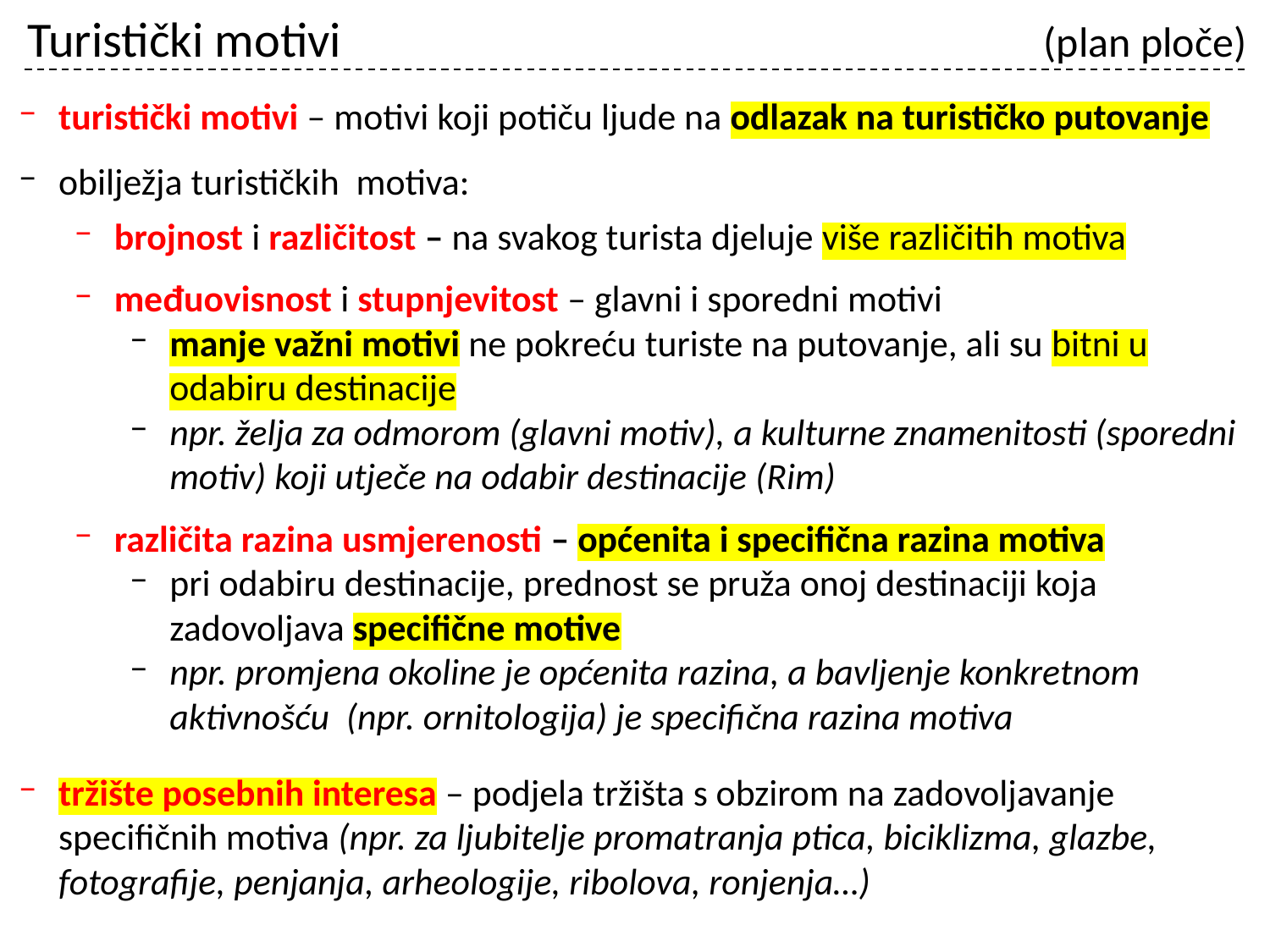

# Turistički motivi						(plan ploče)
turistički motivi – motivi koji potiču ljude na odlazak na turističko putovanje
obilježja turističkih  motiva:
brojnost i različitost – na svakog turista djeluje više različitih motiva
međuovisnost i stupnjevitost – glavni i sporedni motivi
manje važni motivi ne pokreću turiste na putovanje, ali su bitni u odabiru destinacije
npr. želja za odmorom (glavni motiv), a kulturne znamenitosti (sporedni motiv) koji utječe na odabir destinacije (Rim)
različita razina usmjerenosti – općenita i specifična razina motiva
pri odabiru destinacije, prednost se pruža onoj destinaciji koja zadovoljava specifične motive
npr. promjena okoline je općenita razina, a bavljenje konkretnom aktivnošću  (npr. ornitologija) je specifična razina motiva
tržište posebnih interesa – podjela tržišta s obzirom na zadovoljavanje specifičnih motiva (npr. za ljubitelje promatranja ptica, biciklizma, glazbe, fotografije, penjanja, arheologije, ribolova, ronjenja…)